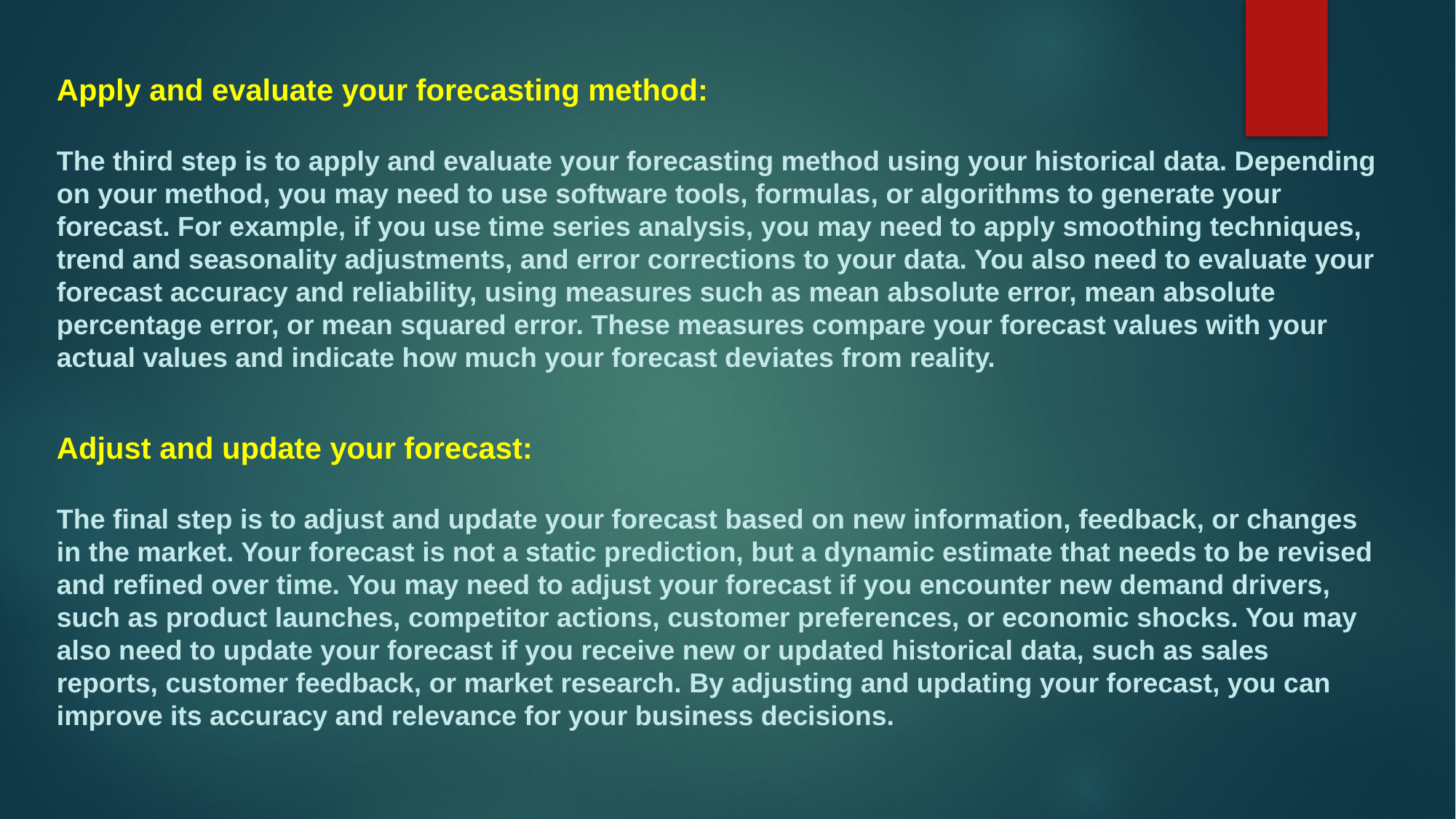

Apply and evaluate your forecasting method:

The third step is to apply and evaluate your forecasting method using your historical data. Depending on your method, you may need to use software tools, formulas, or algorithms to generate your forecast. For example, if you use time series analysis, you may need to apply smoothing techniques, trend and seasonality adjustments, and error corrections to your data. You also need to evaluate your forecast accuracy and reliability, using measures such as mean absolute error, mean absolute percentage error, or mean squared error. These measures compare your forecast values with your actual values and indicate how much your forecast deviates from reality.
Adjust and update your forecast:

The final step is to adjust and update your forecast based on new information, feedback, or changes in the market. Your forecast is not a static prediction, but a dynamic estimate that needs to be revised and refined over time. You may need to adjust your forecast if you encounter new demand drivers, such as product launches, competitor actions, customer preferences, or economic shocks. You may also need to update your forecast if you receive new or updated historical data, such as sales reports, customer feedback, or market research. By adjusting and updating your forecast, you can improve its accuracy and relevance for your business decisions.